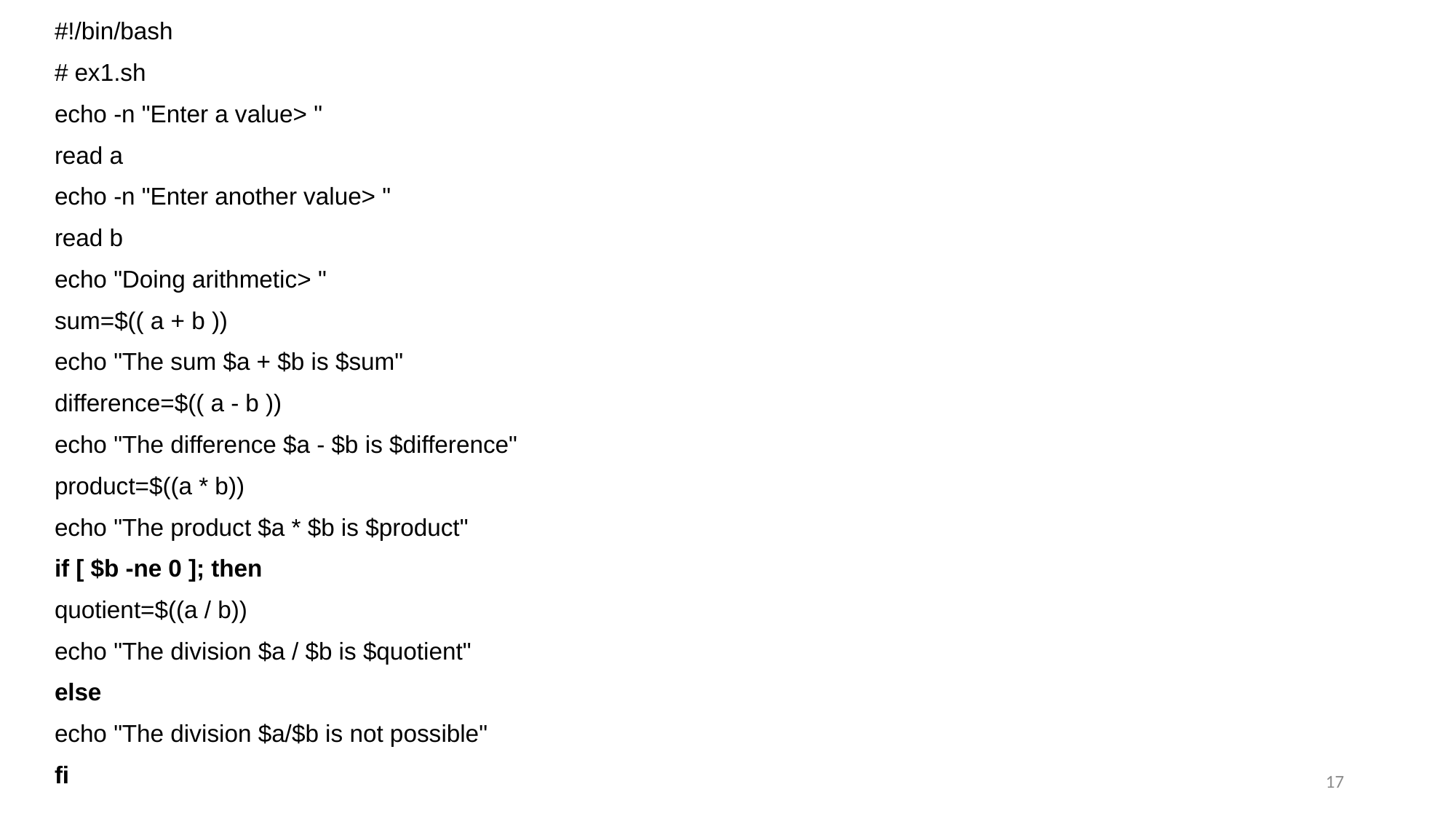

#!/bin/bash
# ex1.sh
echo -n "Enter a value> "
read a
echo -n "Enter another value> "
read b
echo "Doing arithmetic> "
sum=$(( a + b ))
echo "The sum $a + $b is $sum"
difference=$(( a - b ))
echo "The difference $a - $b is $difference"
product=$((a * b))
echo "The product $a * $b is $product"
if [ $b -ne 0 ]; then
quotient=$((a / b))
echo "The division $a / $b is $quotient"
else
echo "The division $a/$b is not possible"
fi
17